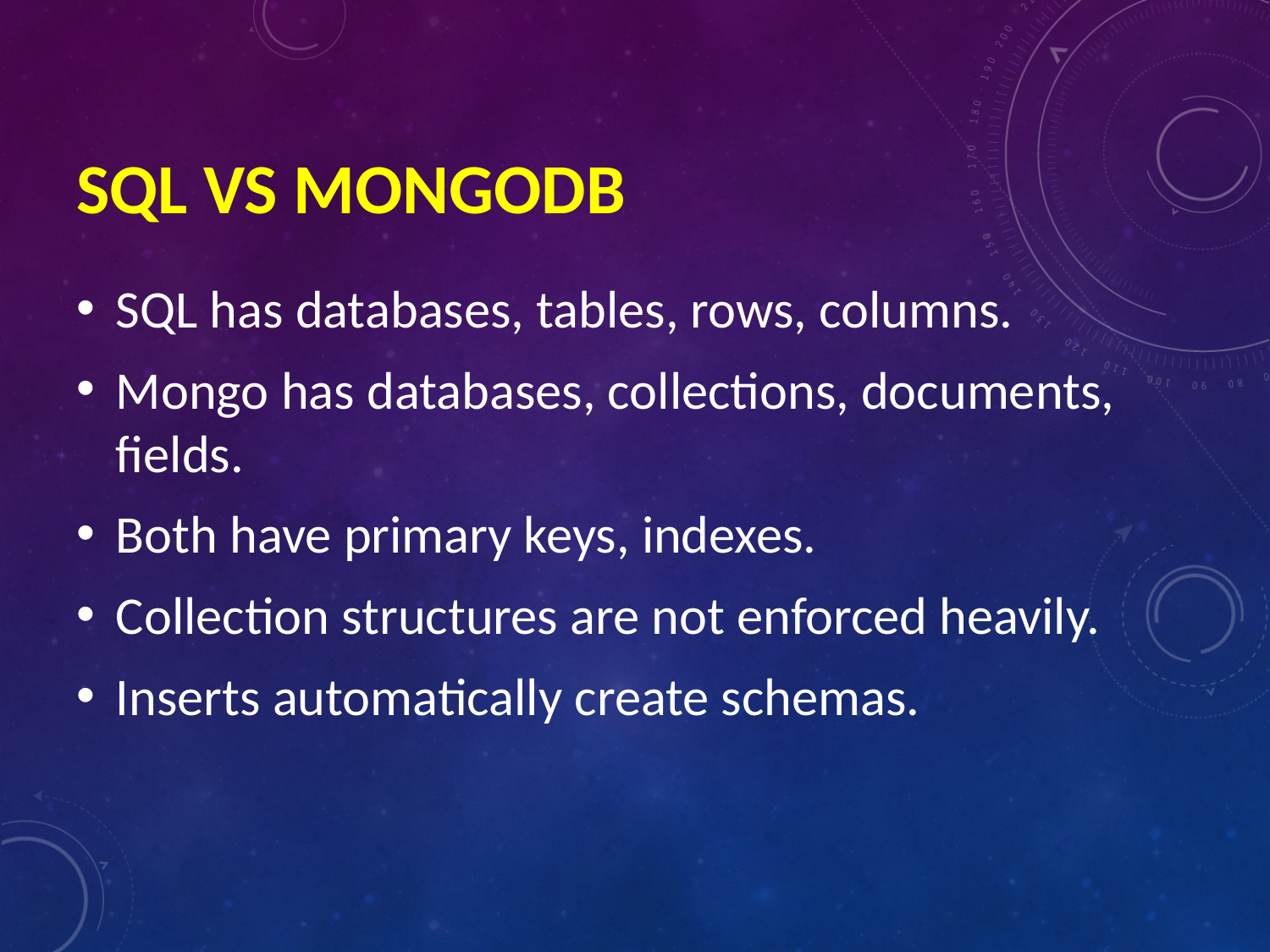

# Sql vs mongodb
SQL has databases, tables, rows, columns.
Mongo has databases, collections, documents, fields.
Both have primary keys, indexes.
Collection structures are not enforced heavily.
Inserts automatically create schemas.